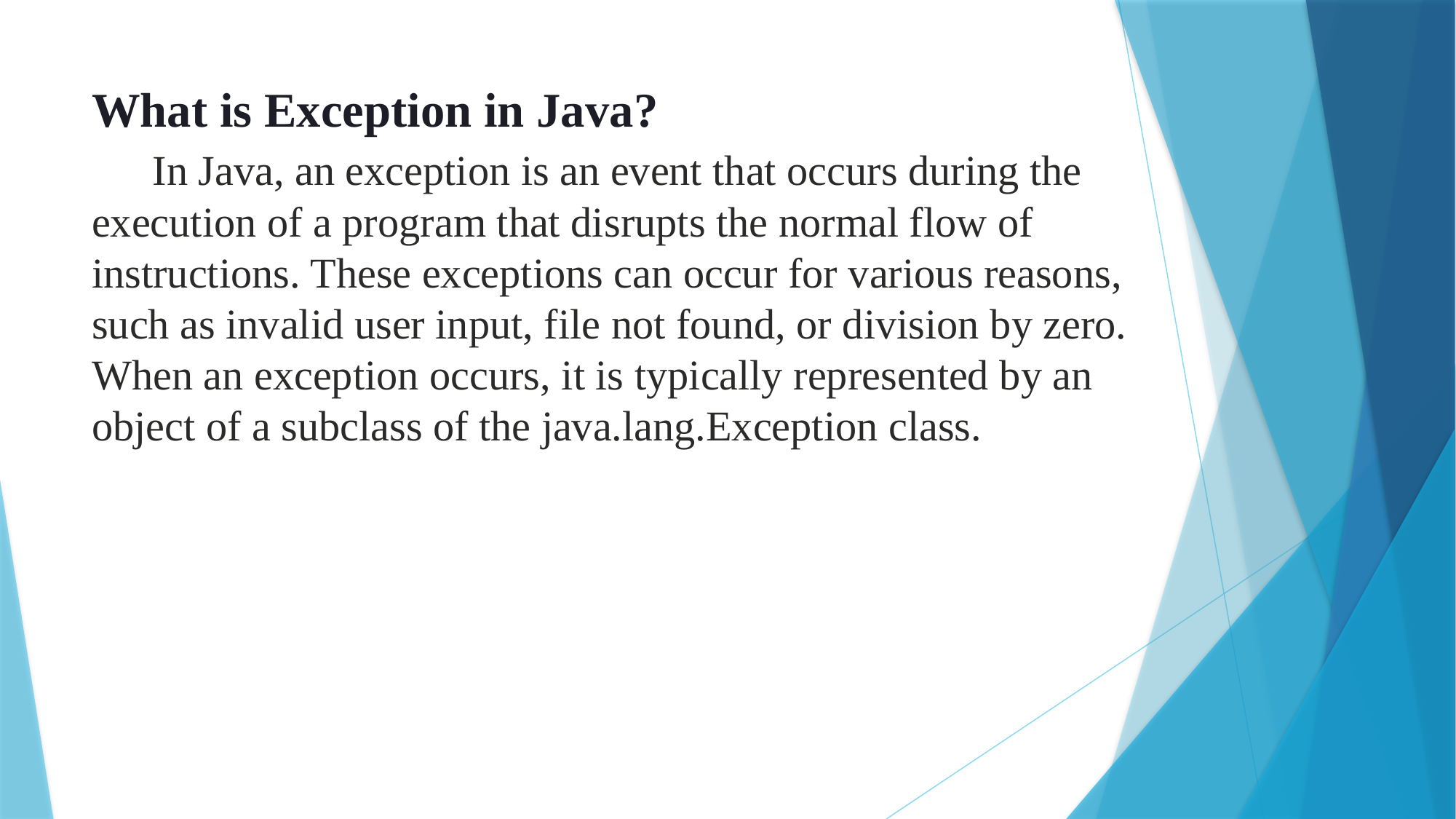

# What is Exception in Java? In Java, an exception is an event that occurs during the execution of a program that disrupts the normal flow of instructions. These exceptions can occur for various reasons, such as invalid user input, file not found, or division by zero. When an exception occurs, it is typically represented by an object of a subclass of the java.lang.Exception class.